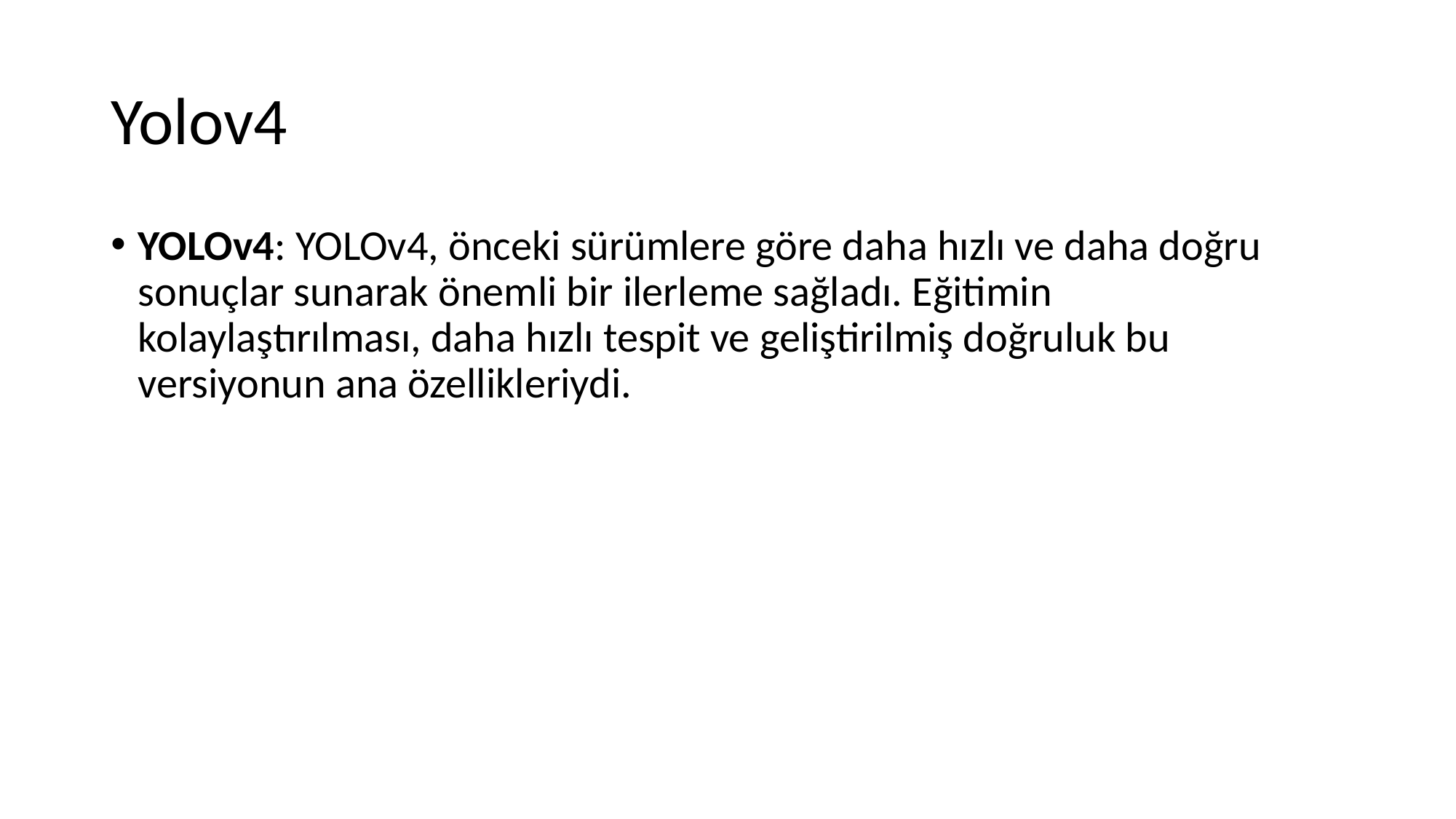

# Yolov4
YOLOv4: YOLOv4, önceki sürümlere göre daha hızlı ve daha doğru sonuçlar sunarak önemli bir ilerleme sağladı. Eğitimin kolaylaştırılması, daha hızlı tespit ve geliştirilmiş doğruluk bu versiyonun ana özellikleriydi.